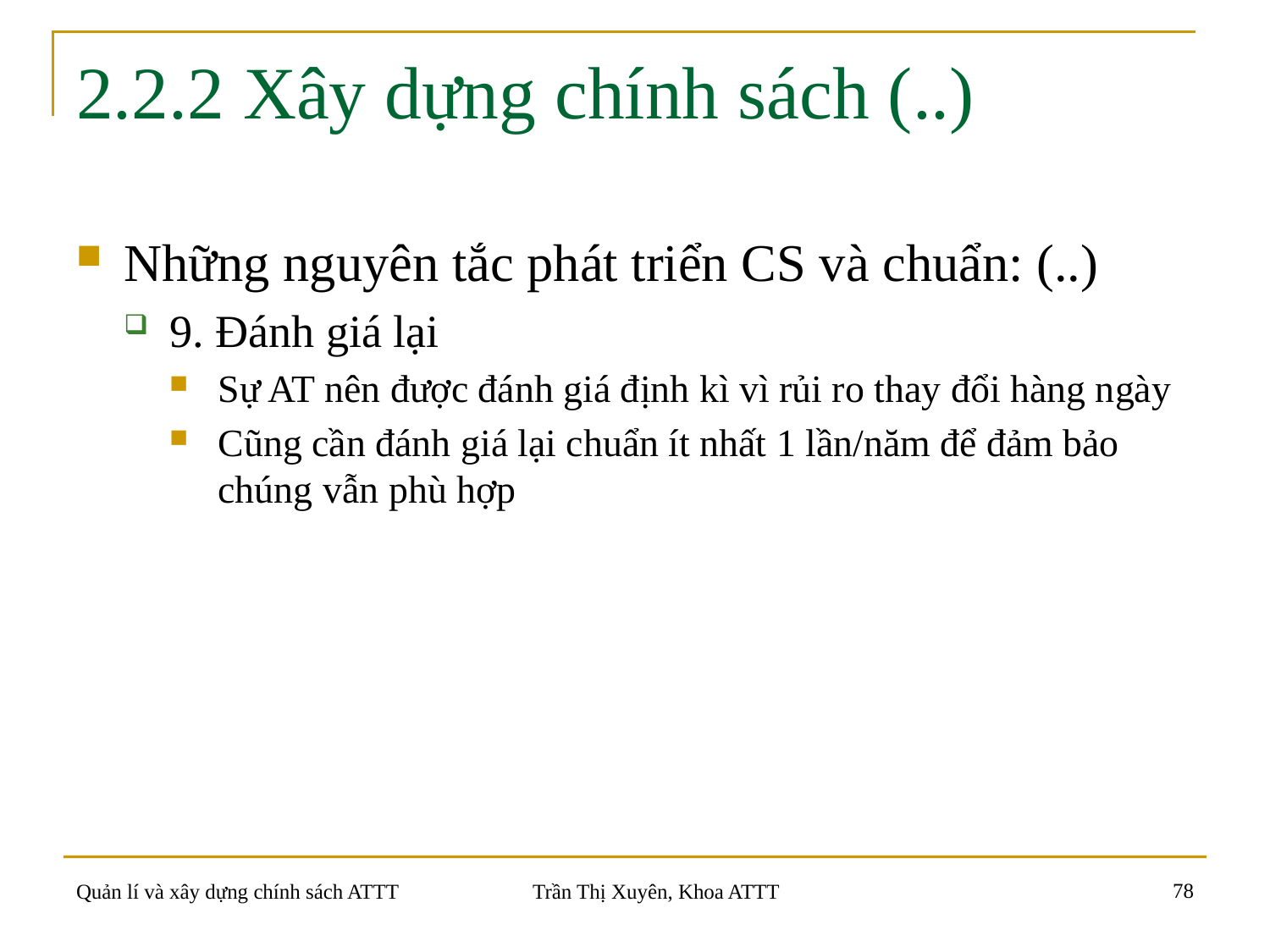

# 2.2.2 Xây dựng chính sách (..)
Những nguyên tắc phát triển CS và chuẩn: (..)
9. Đánh giá lại
Sự AT nên được đánh giá định kì vì rủi ro thay đổi hàng ngày
Cũng cần đánh giá lại chuẩn ít nhất 1 lần/năm để đảm bảo chúng vẫn phù hợp
78
Quản lí và xây dựng chính sách ATTT
Trần Thị Xuyên, Khoa ATTT